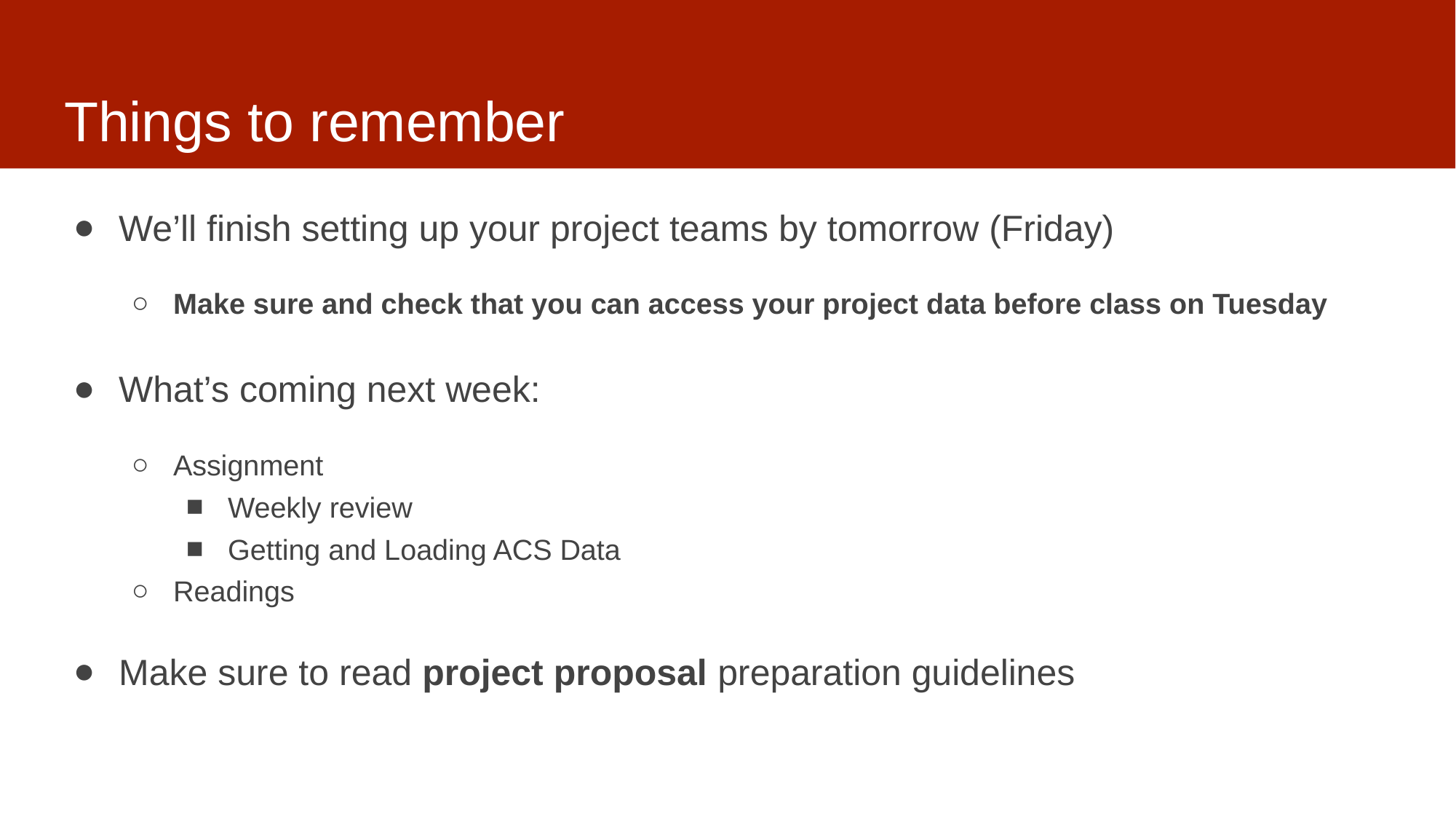

# Things to remember
We’ll finish setting up your project teams by tomorrow (Friday)
Make sure and check that you can access your project data before class on Tuesday
What’s coming next week:
Assignment
Weekly review
Getting and Loading ACS Data
Readings
Make sure to read project proposal preparation guidelines